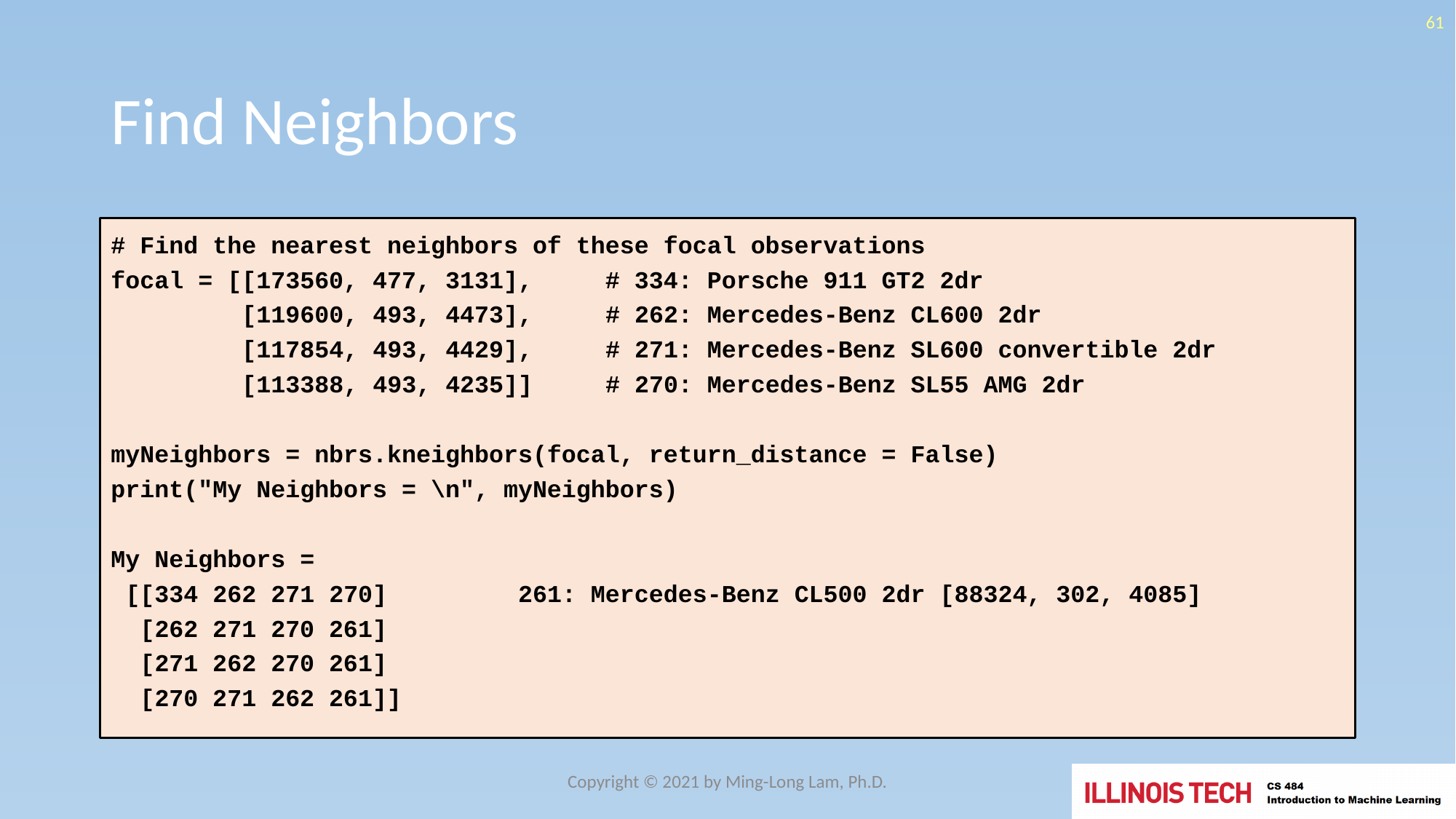

61
# Find Neighbors
# Find the nearest neighbors of these focal observations
focal = [[173560, 477, 3131],     # 334: Porsche 911 GT2 2dr
         [119600, 493, 4473],     # 262: Mercedes-Benz CL600 2dr
         [117854, 493, 4429],     # 271: Mercedes-Benz SL600 convertible 2dr
         [113388, 493, 4235]]     # 270: Mercedes-Benz SL55 AMG 2dr

myNeighbors = nbrs.kneighbors(focal, return_distance = False)
print("My Neighbors = \n", myNeighbors)

My Neighbors =
 [[334 262 271 270]         261: Mercedes-Benz CL500 2dr [88324, 302, 4085]
  [262 271 270 261]
  [271 262 270 261]
  [270 271 262 261]]
Copyright © 2021 by Ming-Long Lam, Ph.D.